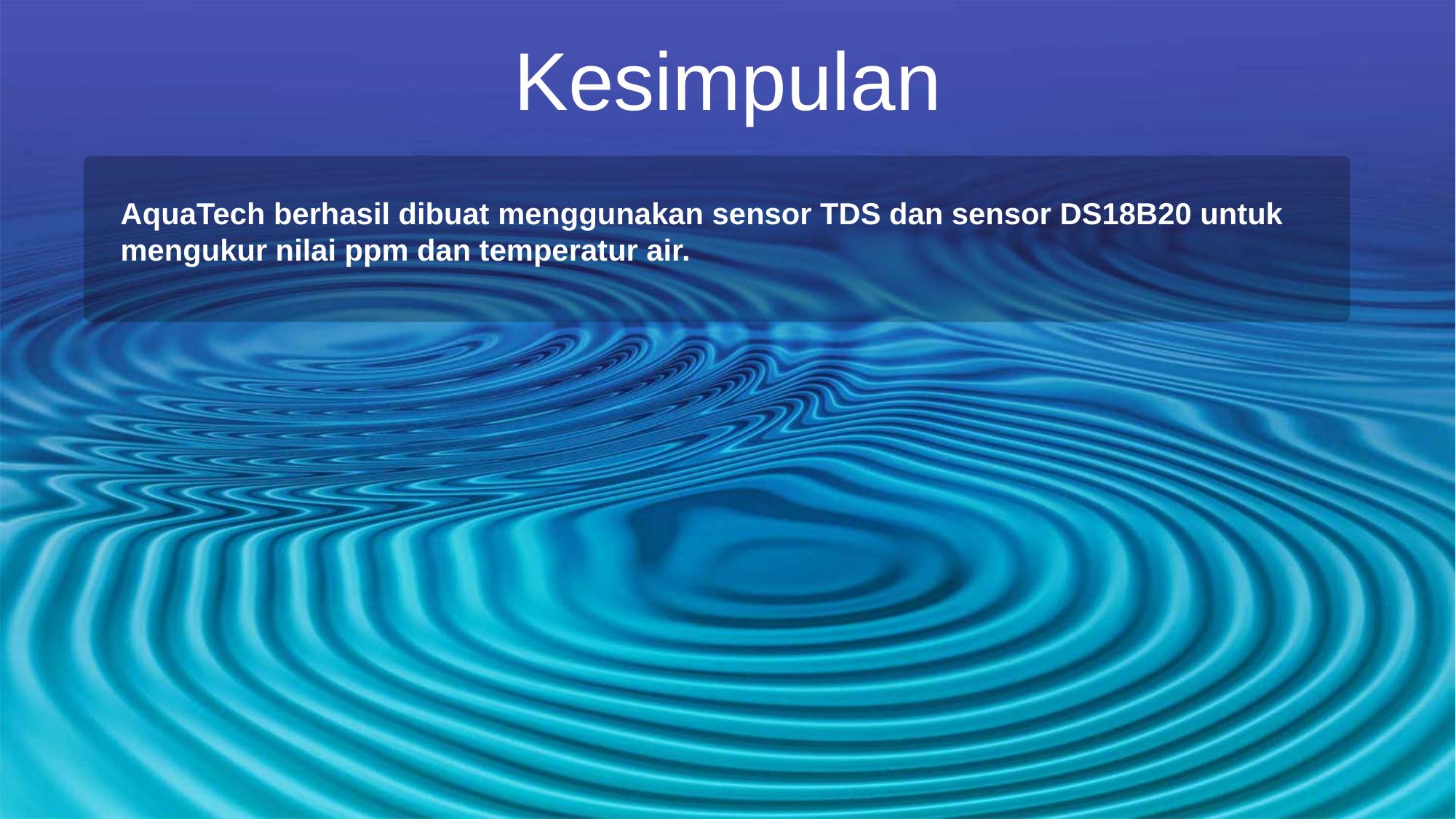

Kesimpulan

AquaTech berhasil dibuat menggunakan sensor TDS dan sensor DS18B20 untuk mengukur nilai ppm dan temperatur air.